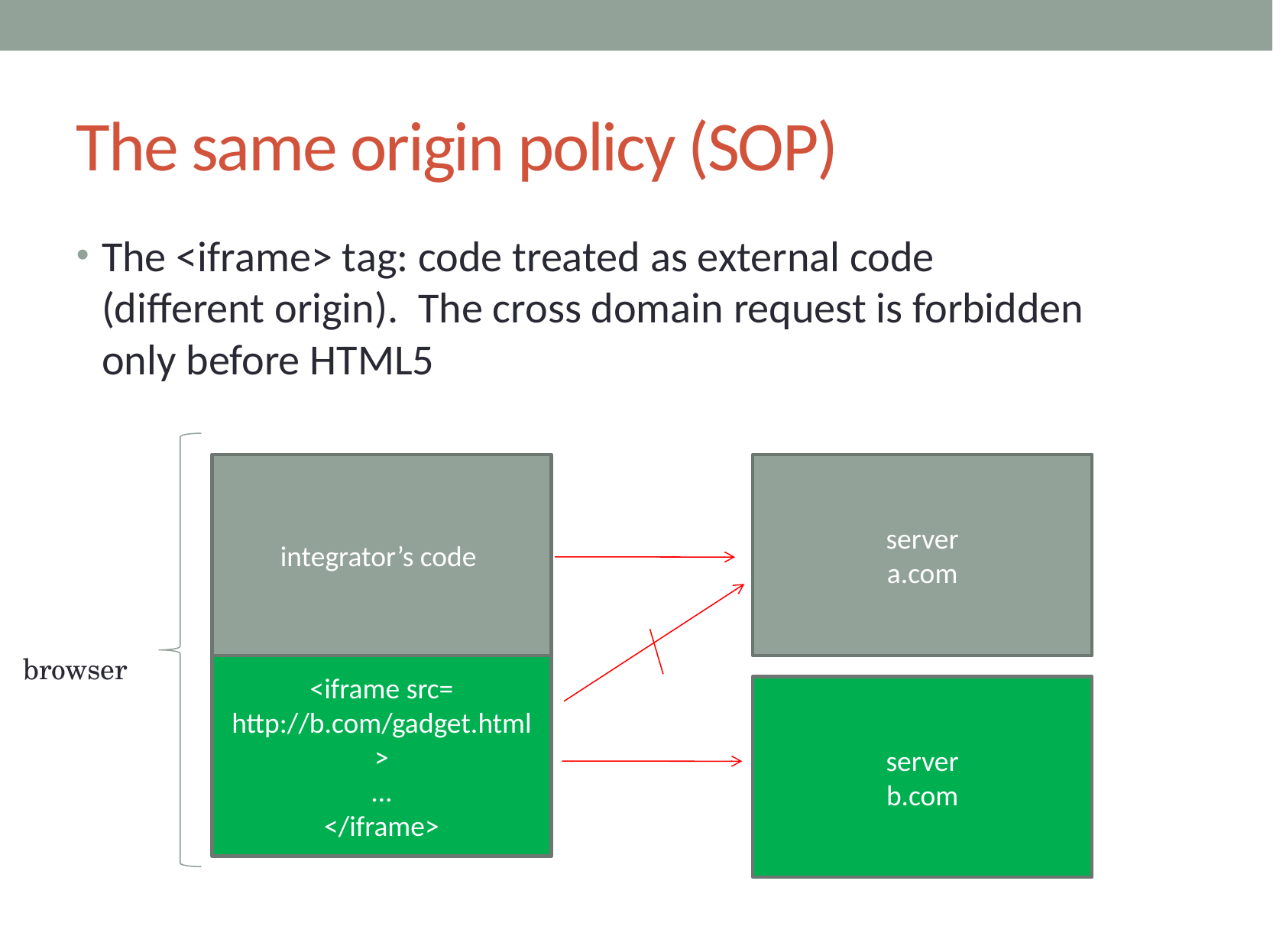

# The same origin policy (SOP)
The <iframe> tag: code treated as external code (different origin).  The cross domain request is forbidden only before HTML5

integrator’s code
server
a.com
browser
<iframe src= http://b.com/gadget.html >
…
</iframe>
server
b.com